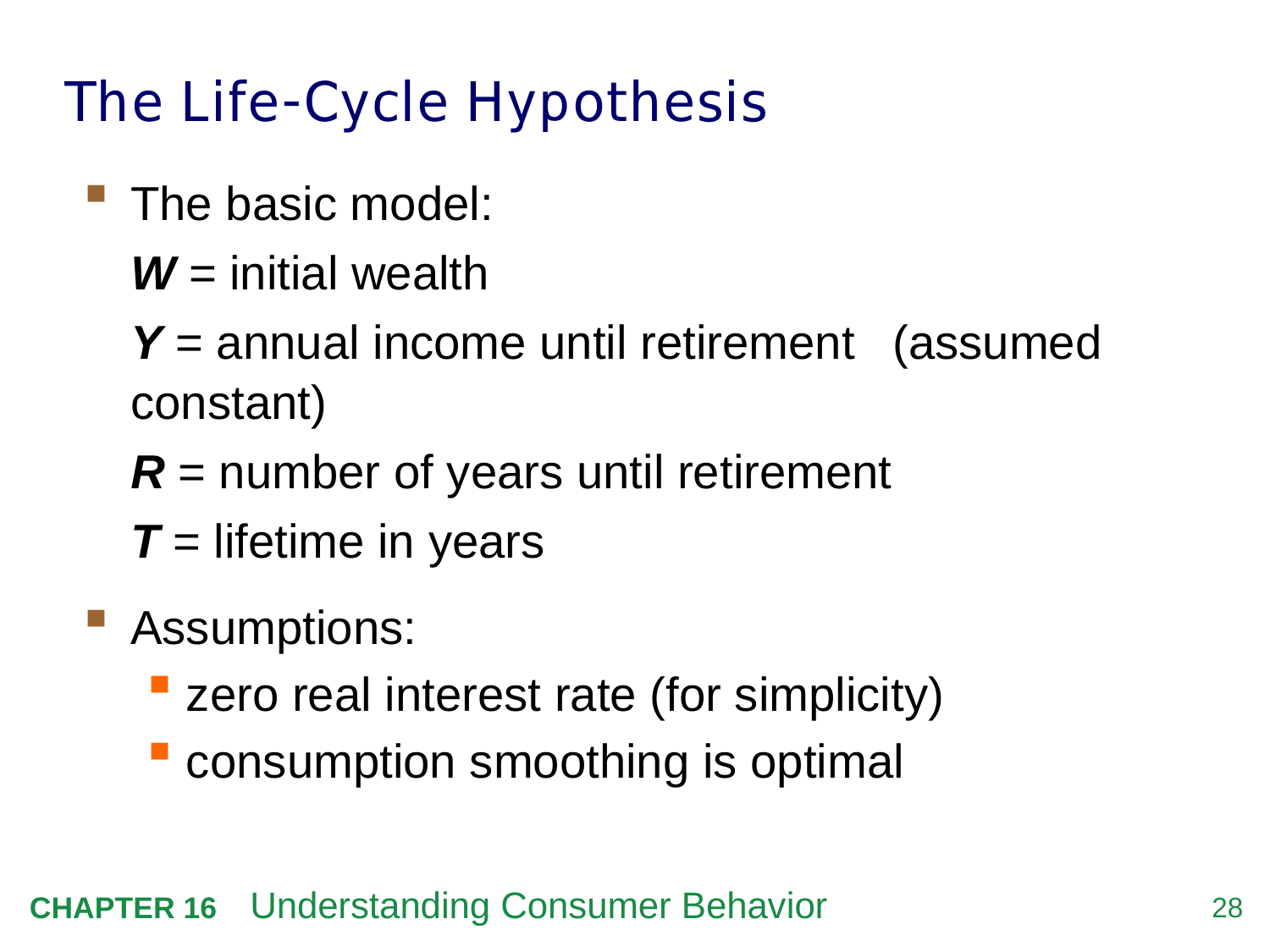

# The Life-Cycle Hypothesis
The basic model:
	W = initial wealth
	Y = annual income until retirement 	(assumed constant)
	R = number of years until retirement
	T = lifetime in years
Assumptions:
zero real interest rate (for simplicity)
consumption smoothing is optimal